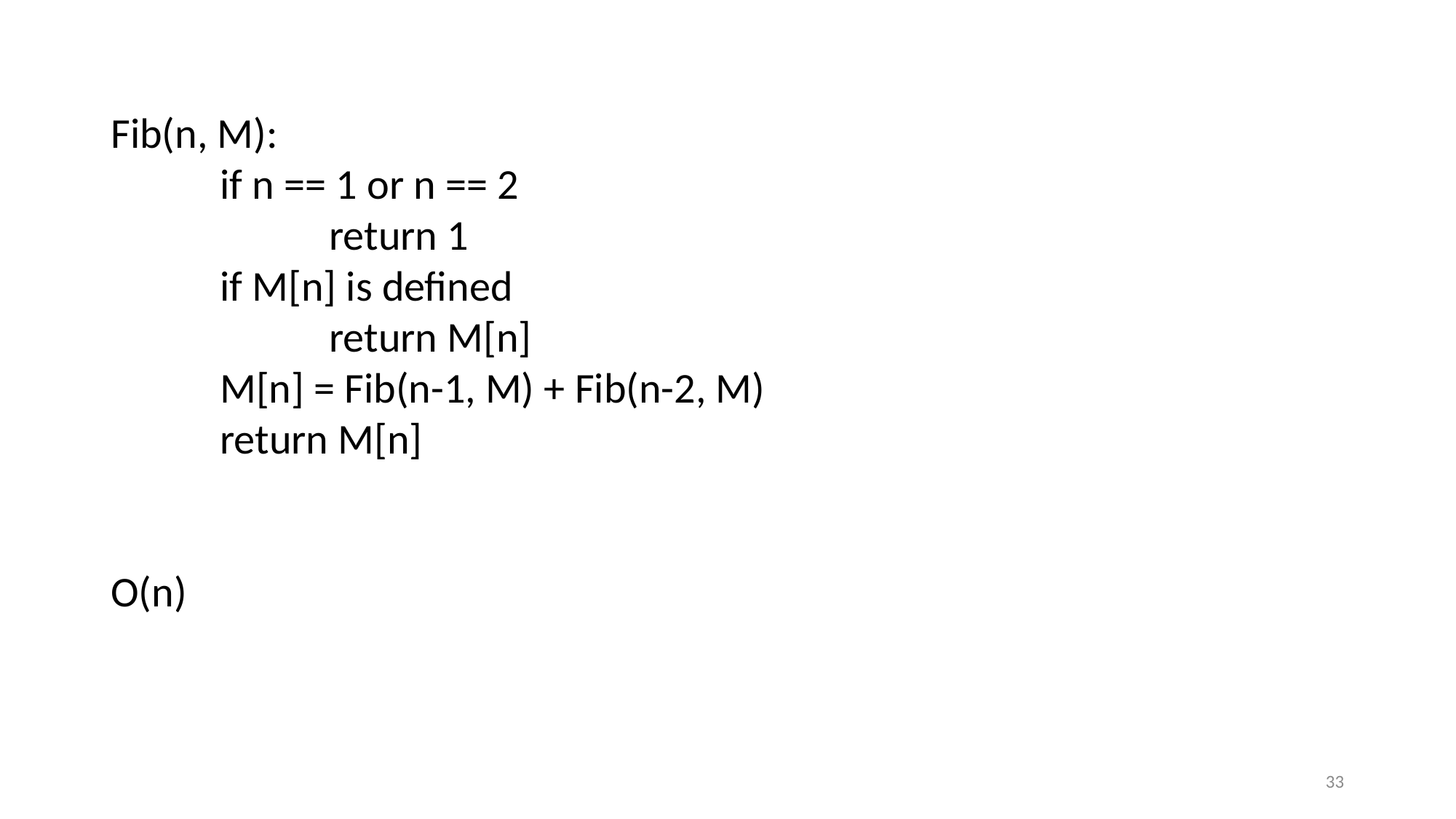

Fib(n, M):
	if n == 1 or n == 2
		return 1
	if M[n] is defined
		return M[n]
	M[n] = Fib(n-1, M) + Fib(n-2, M)
	return M[n]

O(n)

33